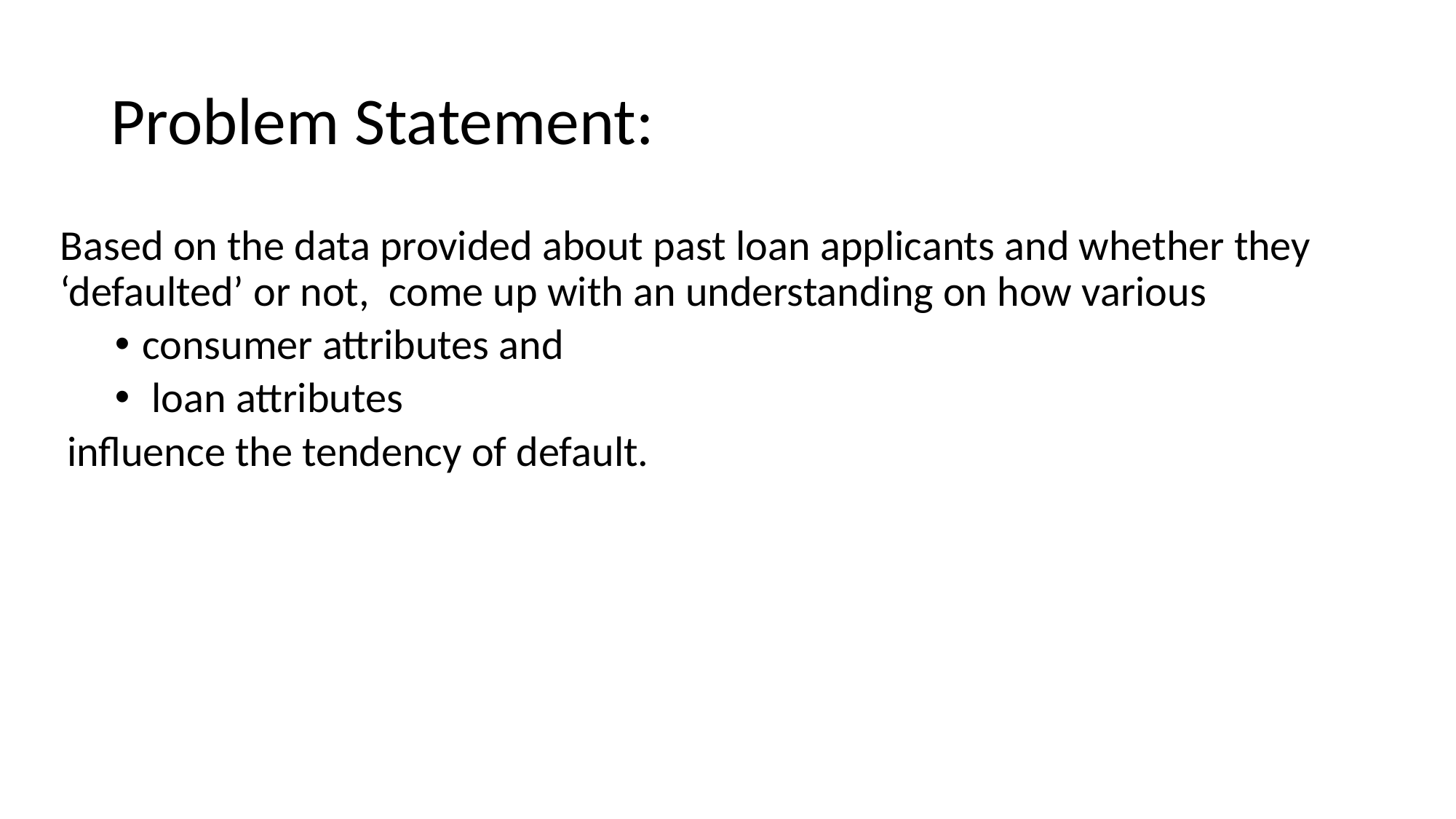

# Problem Statement:
Based on the data provided about past loan applicants and whether they ‘defaulted’ or not,  come up with an understanding on how various
consumer attributes and
 loan attributes
influence the tendency of default.